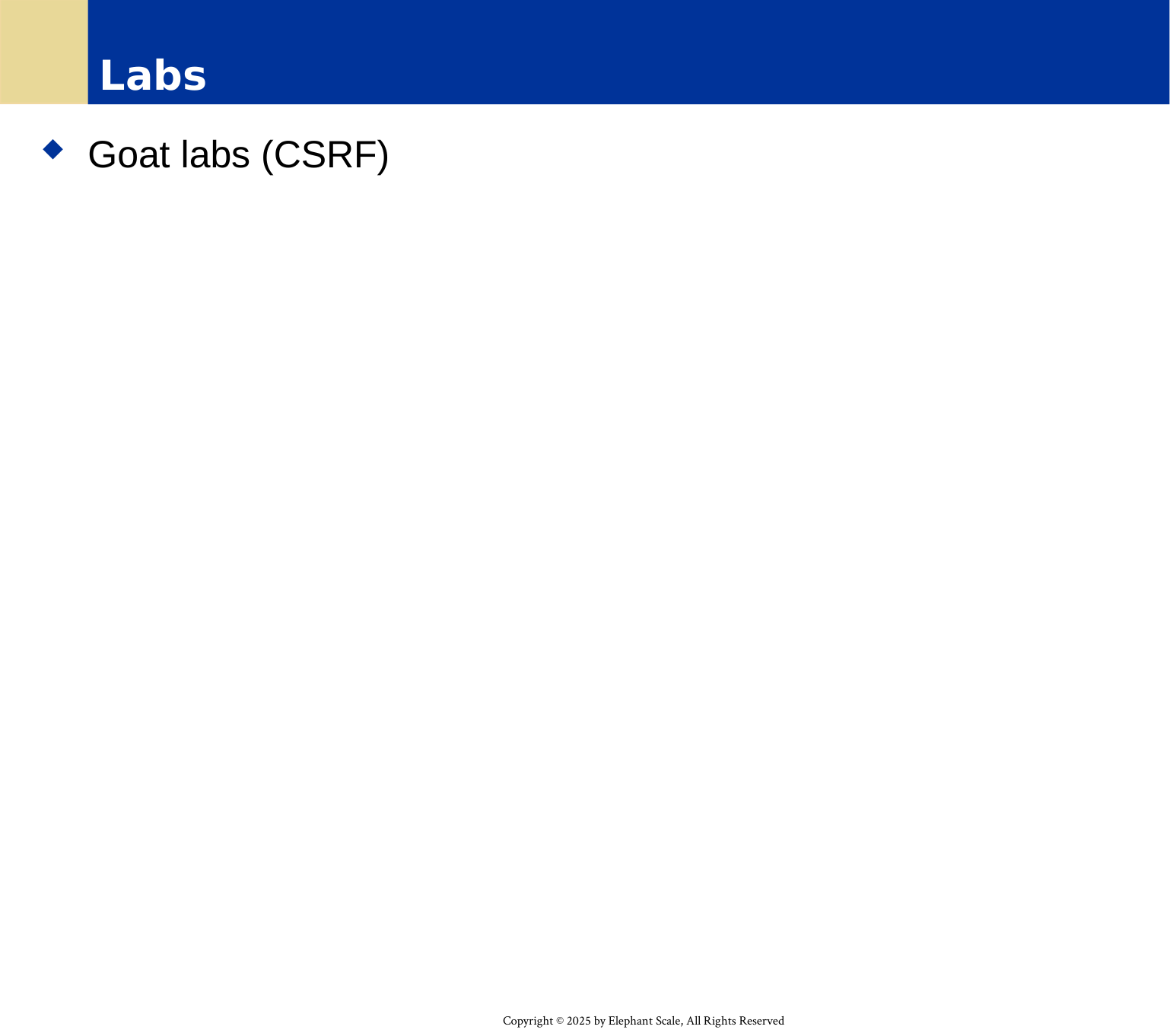

# Labs
 Goat labs (CSRF)
Copyright © 2025 by Elephant Scale, All Rights Reserved